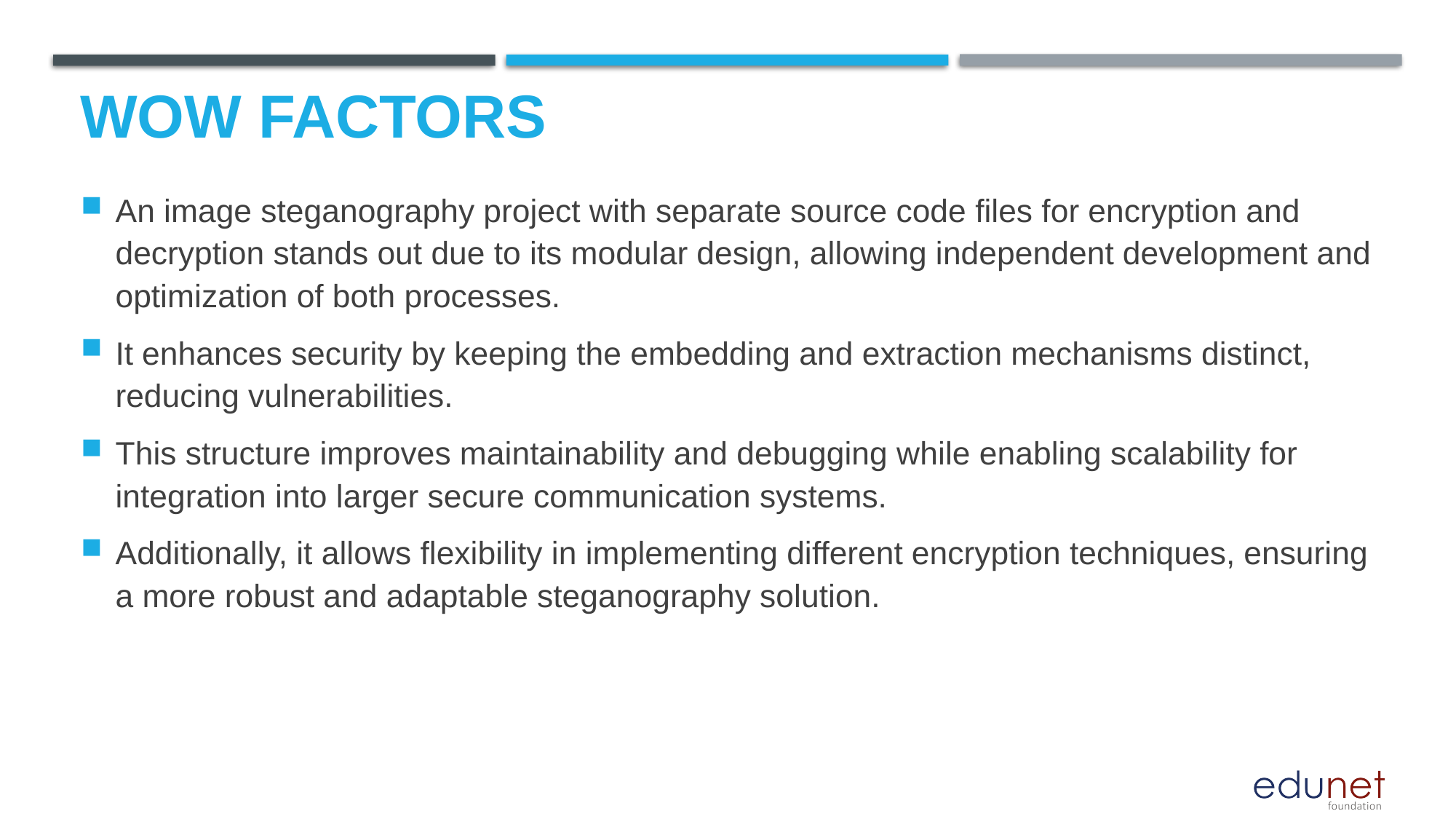

# Wow factors
An image steganography project with separate source code files for encryption and decryption stands out due to its modular design, allowing independent development and optimization of both processes.
It enhances security by keeping the embedding and extraction mechanisms distinct, reducing vulnerabilities.
This structure improves maintainability and debugging while enabling scalability for integration into larger secure communication systems.
Additionally, it allows flexibility in implementing different encryption techniques, ensuring a more robust and adaptable steganography solution.